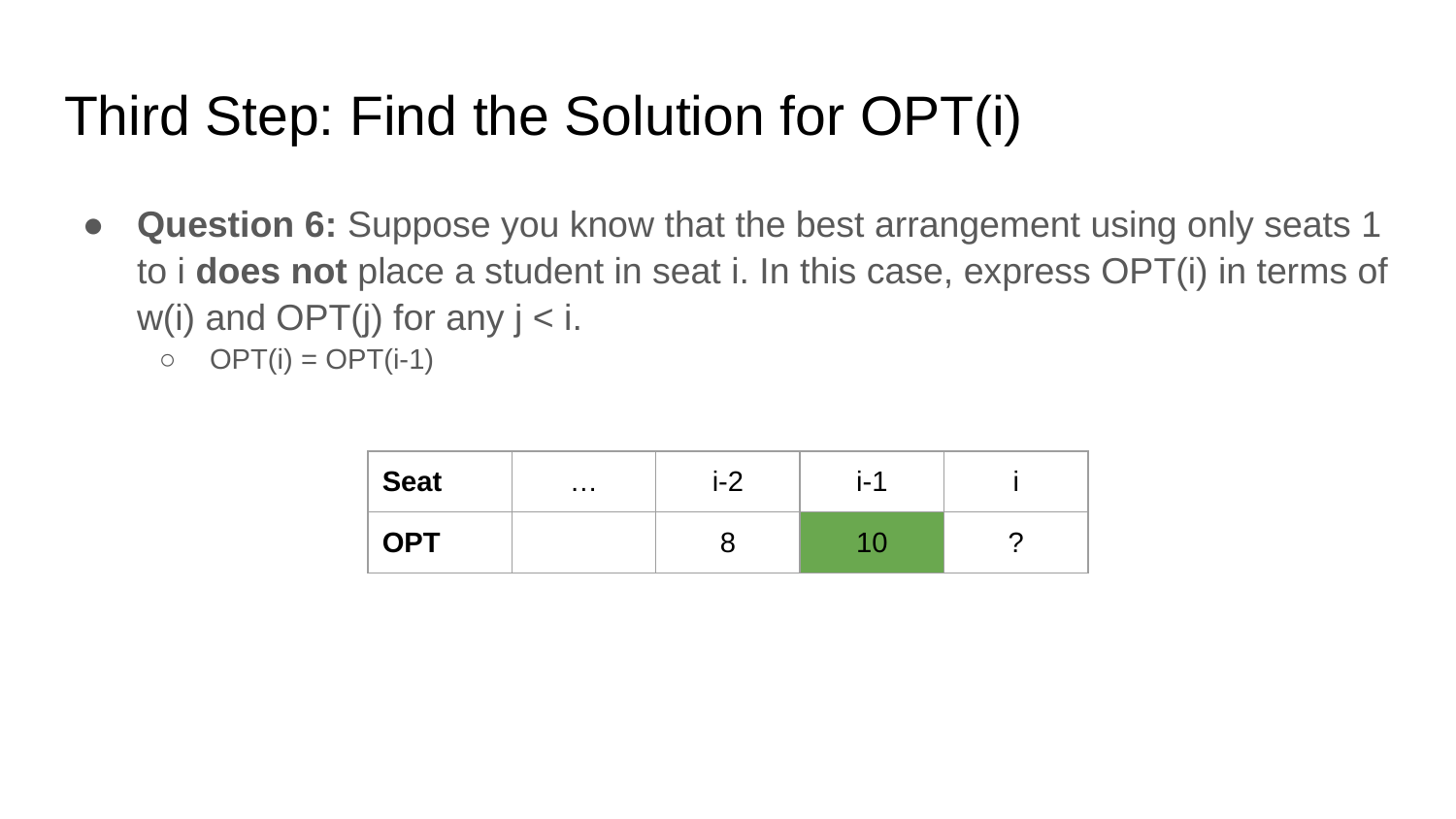

# Third Step: Find the Solution for OPT(i)
Question 6: Suppose you know that the best arrangement using only seats 1 to i does not place a student in seat i. In this case, express OPT(i) in terms of w(i) and OPT(j) for any j < i.
OPT(i) = OPT(i-1)

| Seat | … | i-2 | i-1 | i |
| --- | --- | --- | --- | --- |
| OPT |  | 8 | 10 | ? |